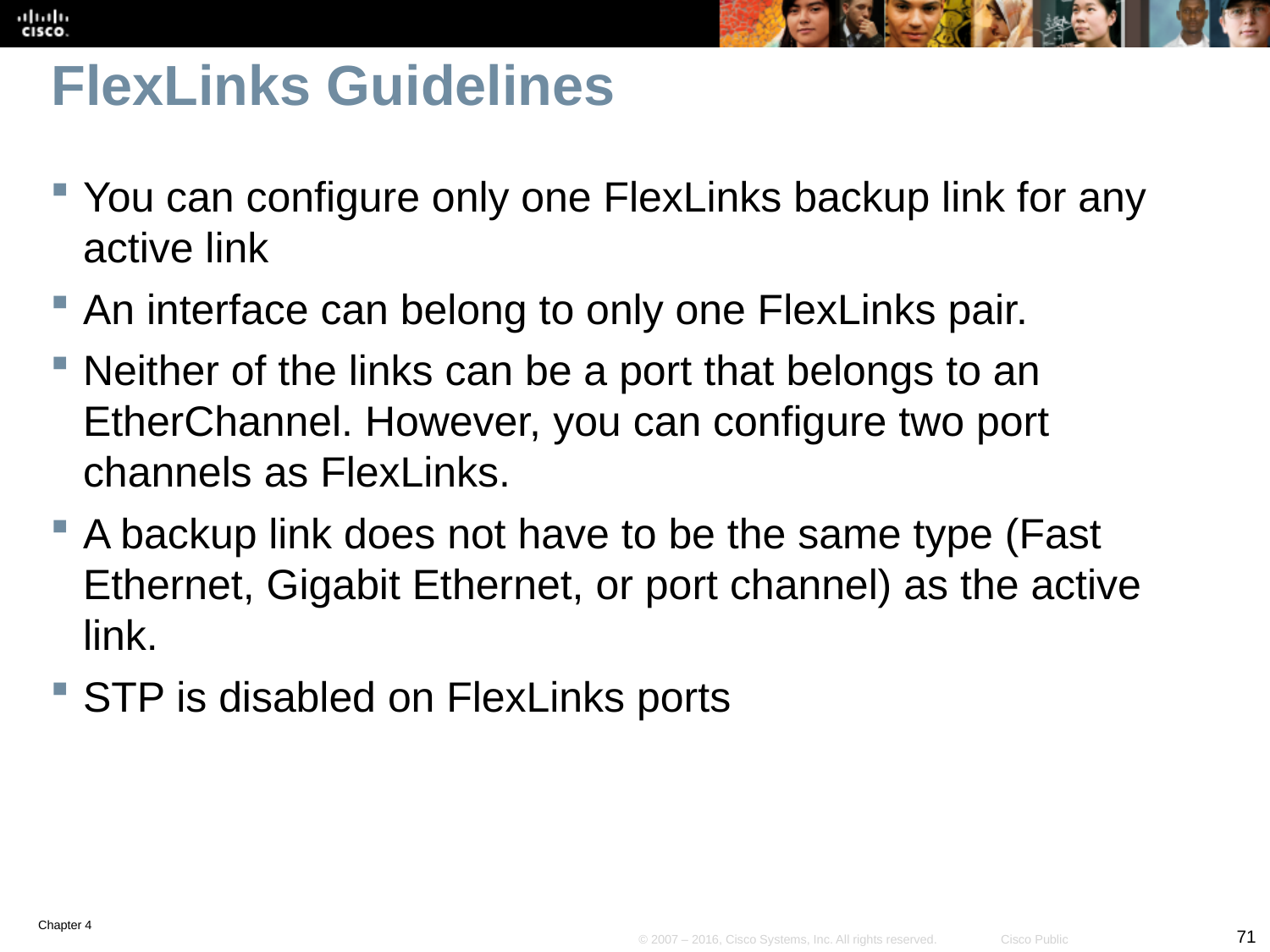

# FlexLinks Guidelines
You can configure only one FlexLinks backup link for any active link
An interface can belong to only one FlexLinks pair.
Neither of the links can be a port that belongs to an EtherChannel. However, you can configure two port channels as FlexLinks.
A backup link does not have to be the same type (Fast Ethernet, Gigabit Ethernet, or port channel) as the active link.
STP is disabled on FlexLinks ports